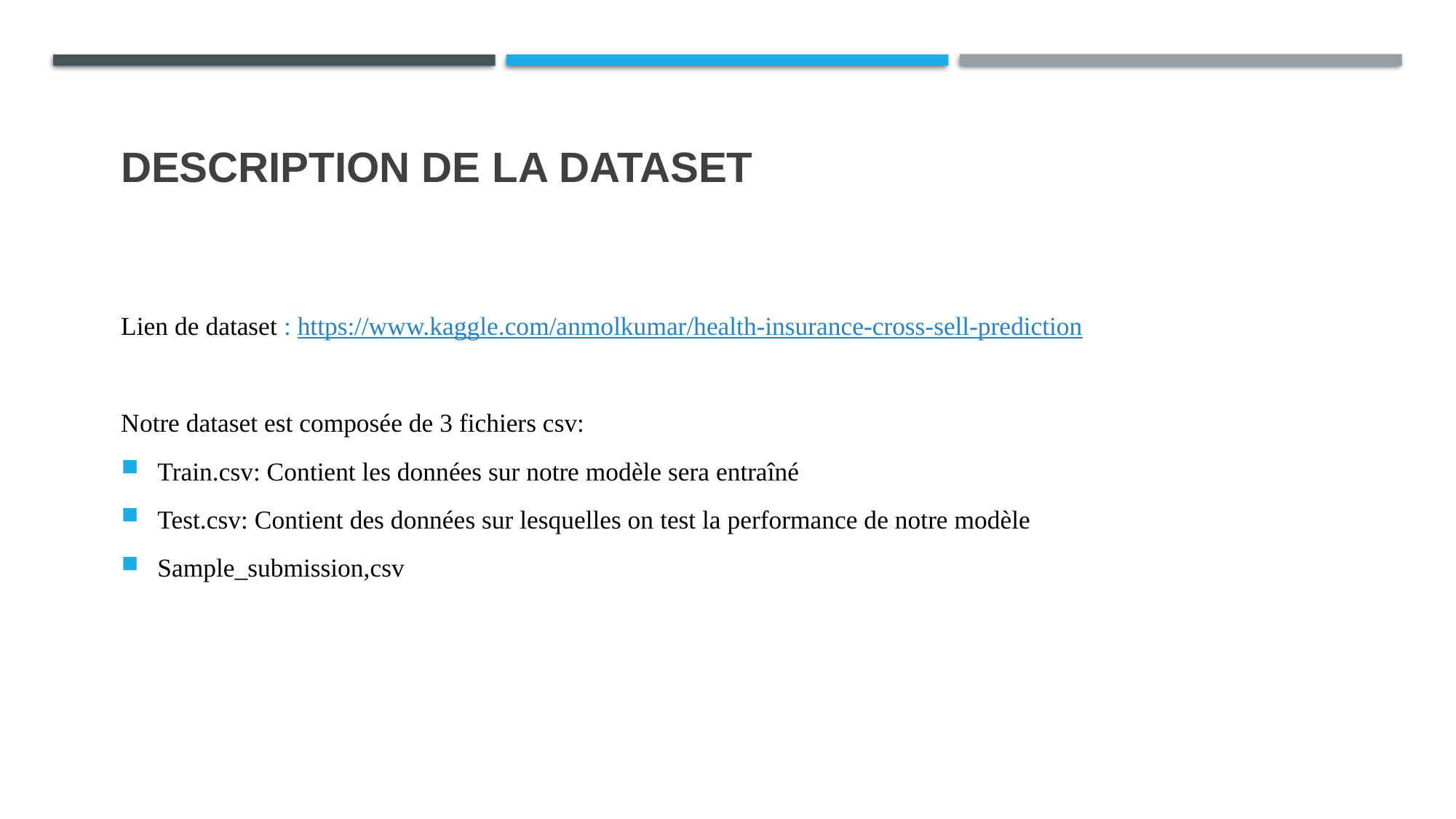

# Description de la dataset
Lien de dataset : https://www.kaggle.com/anmolkumar/health-insurance-cross-sell-prediction

Notre dataset est composée de 3 fichiers csv:
Train.csv: Contient les données sur notre modèle sera entraîné
Test.csv: Contient des données sur lesquelles on test la performance de notre modèle
Sample_submission,csv